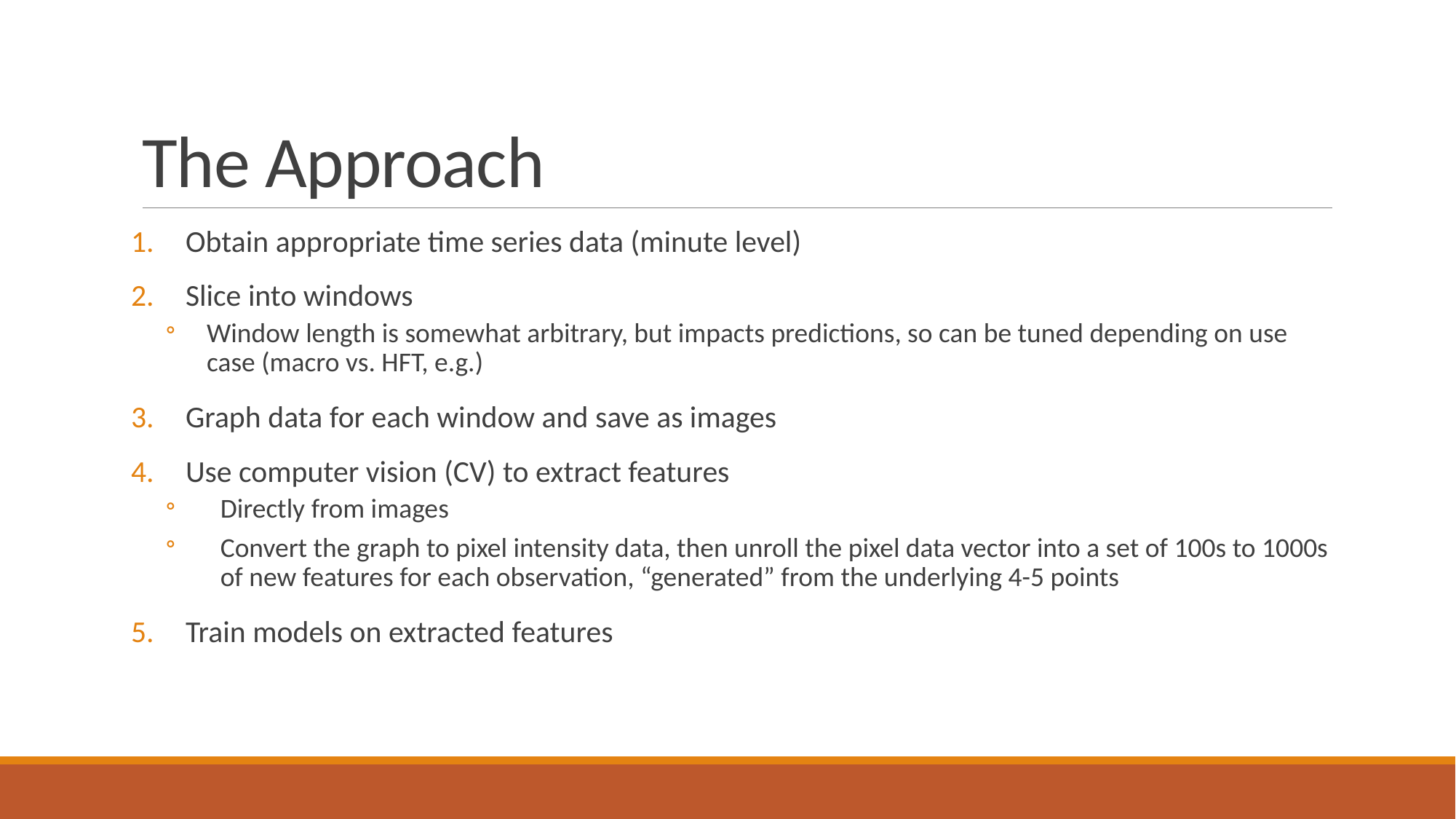

# The Approach
Obtain appropriate time series data (minute level)
Slice into windows
Window length is somewhat arbitrary, but impacts predictions, so can be tuned depending on use case (macro vs. HFT, e.g.)
Graph data for each window and save as images
Use computer vision (CV) to extract features
Directly from images
Convert the graph to pixel intensity data, then unroll the pixel data vector into a set of 100s to 1000s of new features for each observation, “generated” from the underlying 4-5 points
Train models on extracted features